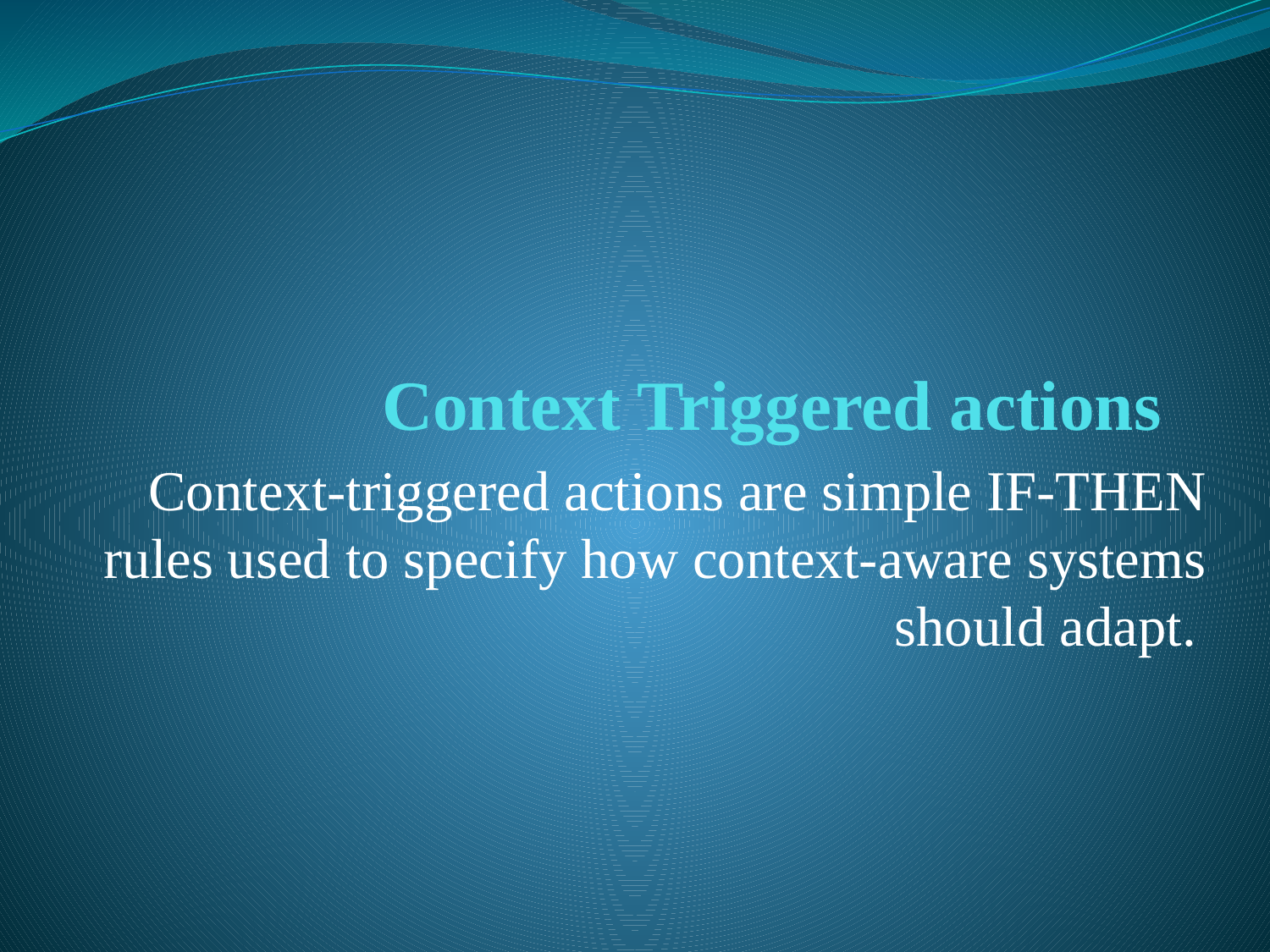

# Context Triggered actions
Context-triggered actions are simple IF-THEN rules used to specify how context-aware systems should adapt.